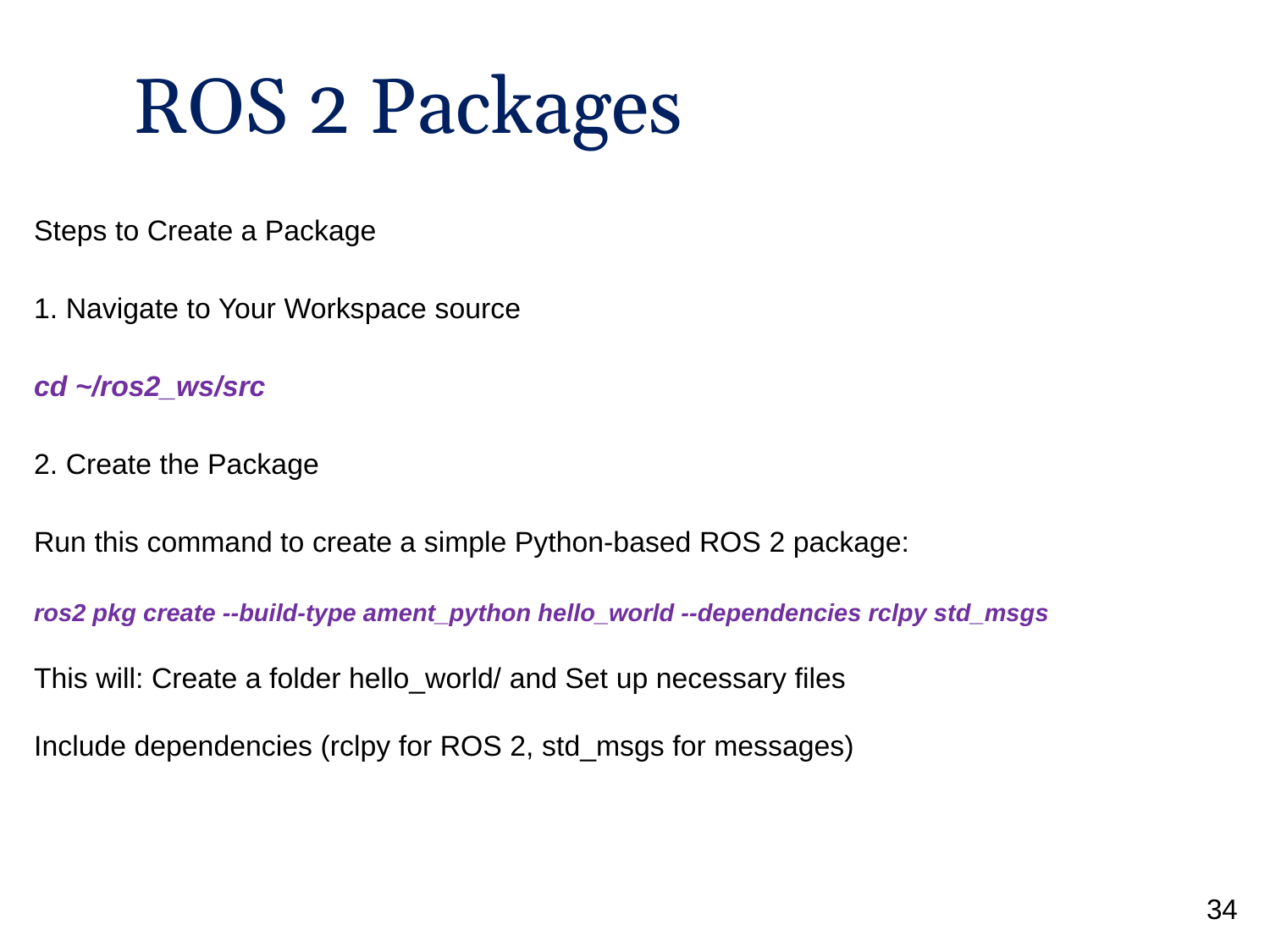

# ROS 2 Packages
Steps to Create a Package
1. Navigate to Your Workspace source
cd ~/ros2_ws/src
2. Create the Package
Run this command to create a simple Python-based ROS 2 package:
ros2 pkg create --build-type ament_python hello_world --dependencies rclpy std_msgs
This will: Create a folder hello_world/ and Set up necessary files
Include dependencies (rclpy for ROS 2, std_msgs for messages)

34